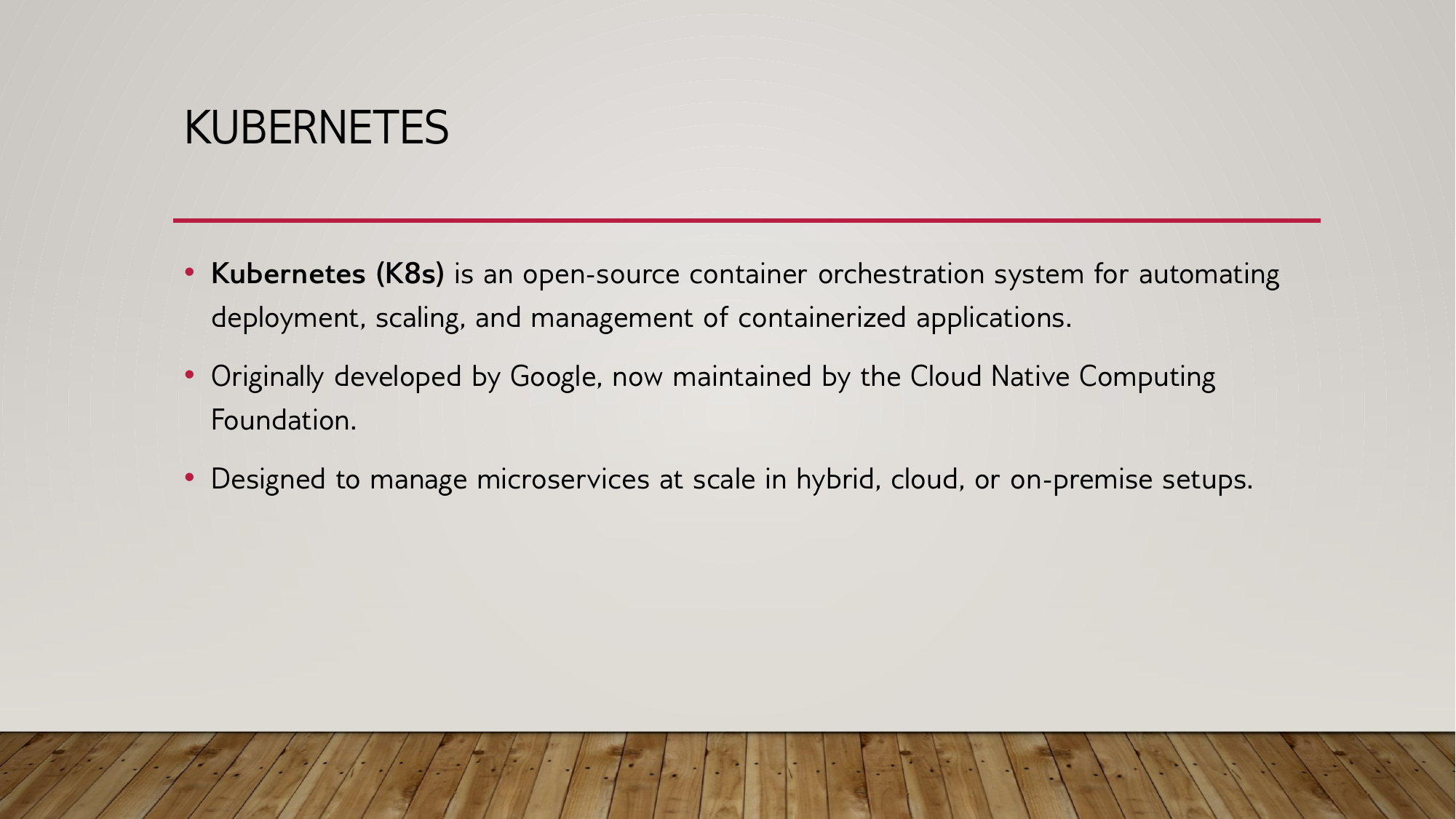

# Kubernetes
Kubernetes (K8s) is an open-source container orchestration system for automating deployment, scaling, and management of containerized applications.
Originally developed by Google, now maintained by the Cloud Native Computing Foundation.
Designed to manage microservices at scale in hybrid, cloud, or on-premise setups.